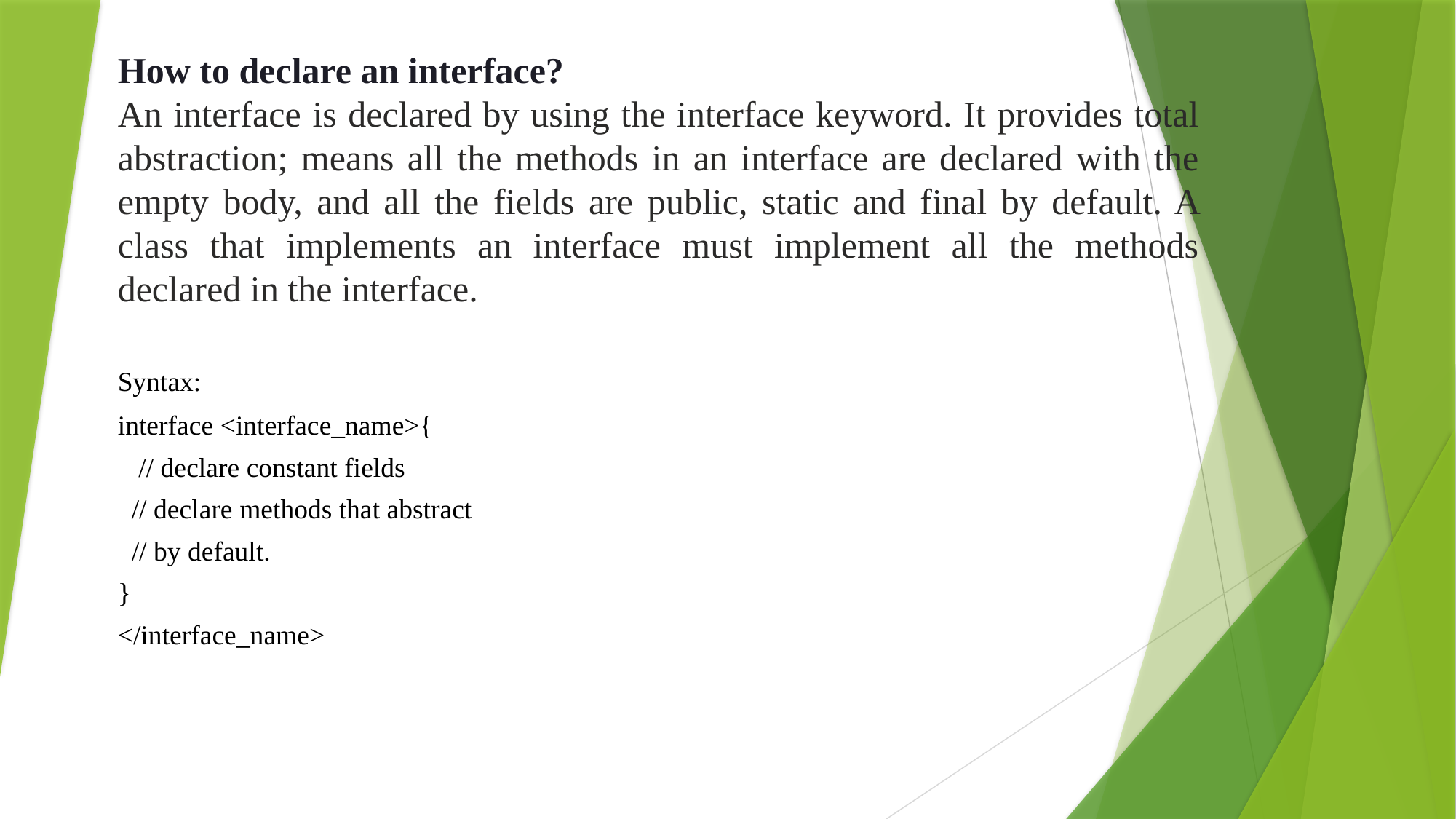

How to declare an interface?
An interface is declared by using the interface keyword. It provides total abstraction; means all the methods in an interface are declared with the empty body, and all the fields are public, static and final by default. A class that implements an interface must implement all the methods declared in the interface.

Syntax:
interface <interface_name>{
   // declare constant fields
  // declare methods that abstract
  // by default.
}
</interface_name>